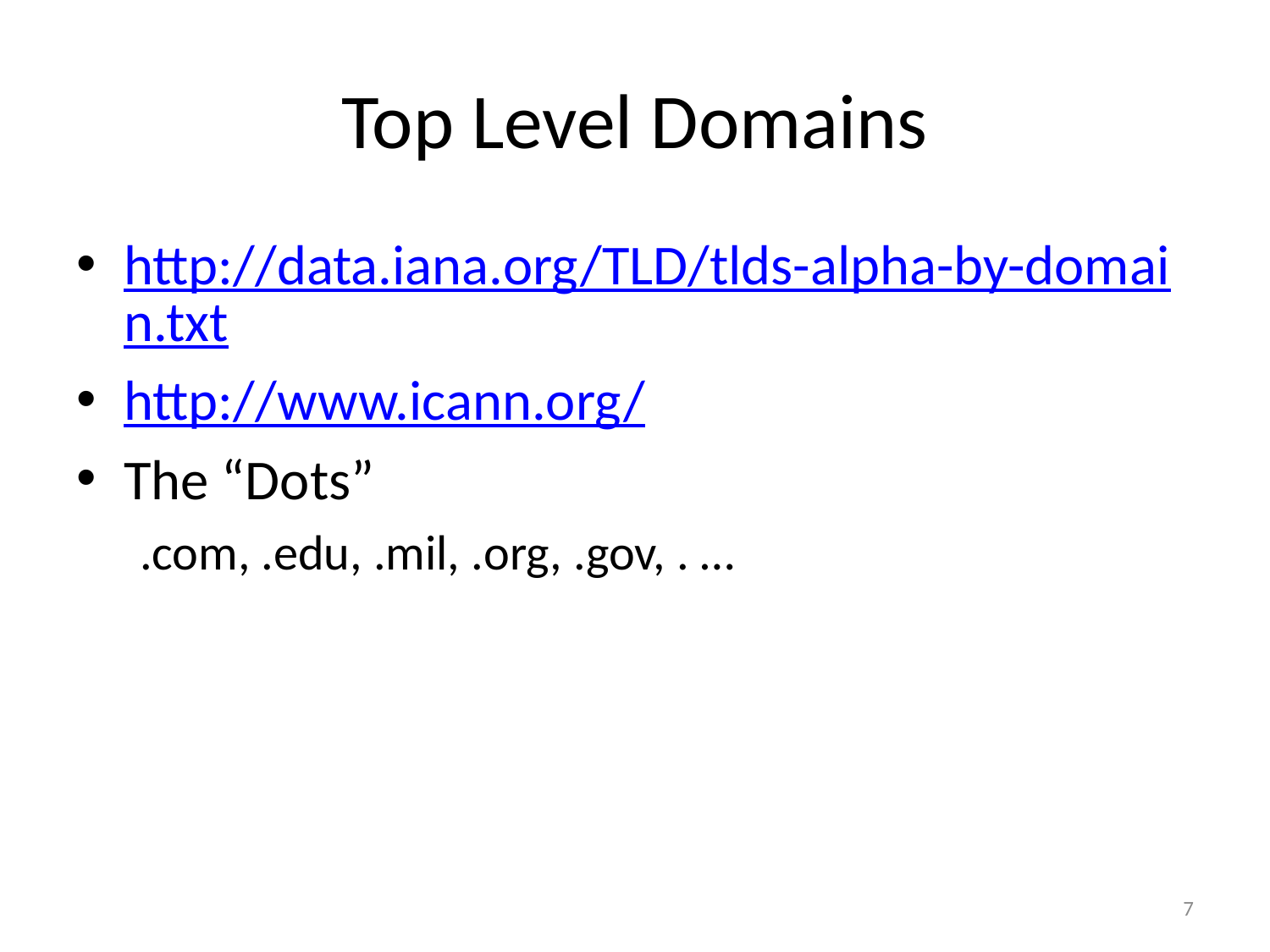

# Top Level Domains
http://data.iana.org/TLD/tlds-alpha-by-domain.txt
http://www.icann.org/
The “Dots”
.com, .edu, .mil, .org, .gov, . …
7